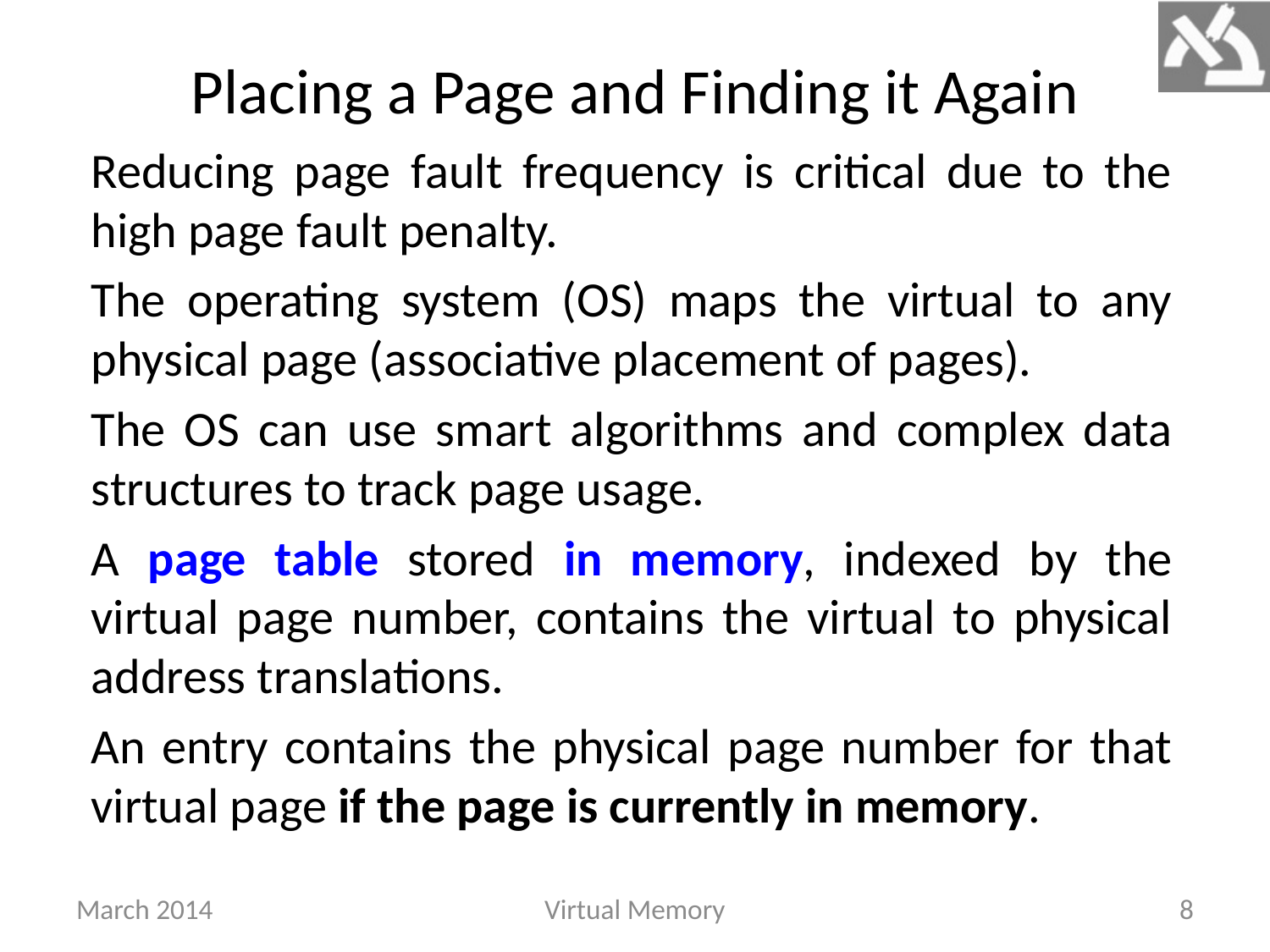

# Placing a Page and Finding it Again
Reducing page fault frequency is critical due to the high page fault penalty.
The operating system (OS) maps the virtual to any physical page (associative placement of pages).
The OS can use smart algorithms and complex data structures to track page usage.
A page table stored in memory, indexed by the virtual page number, contains the virtual to physical address translations.
An entry contains the physical page number for that virtual page if the page is currently in memory.
March 2014
Virtual Memory
8